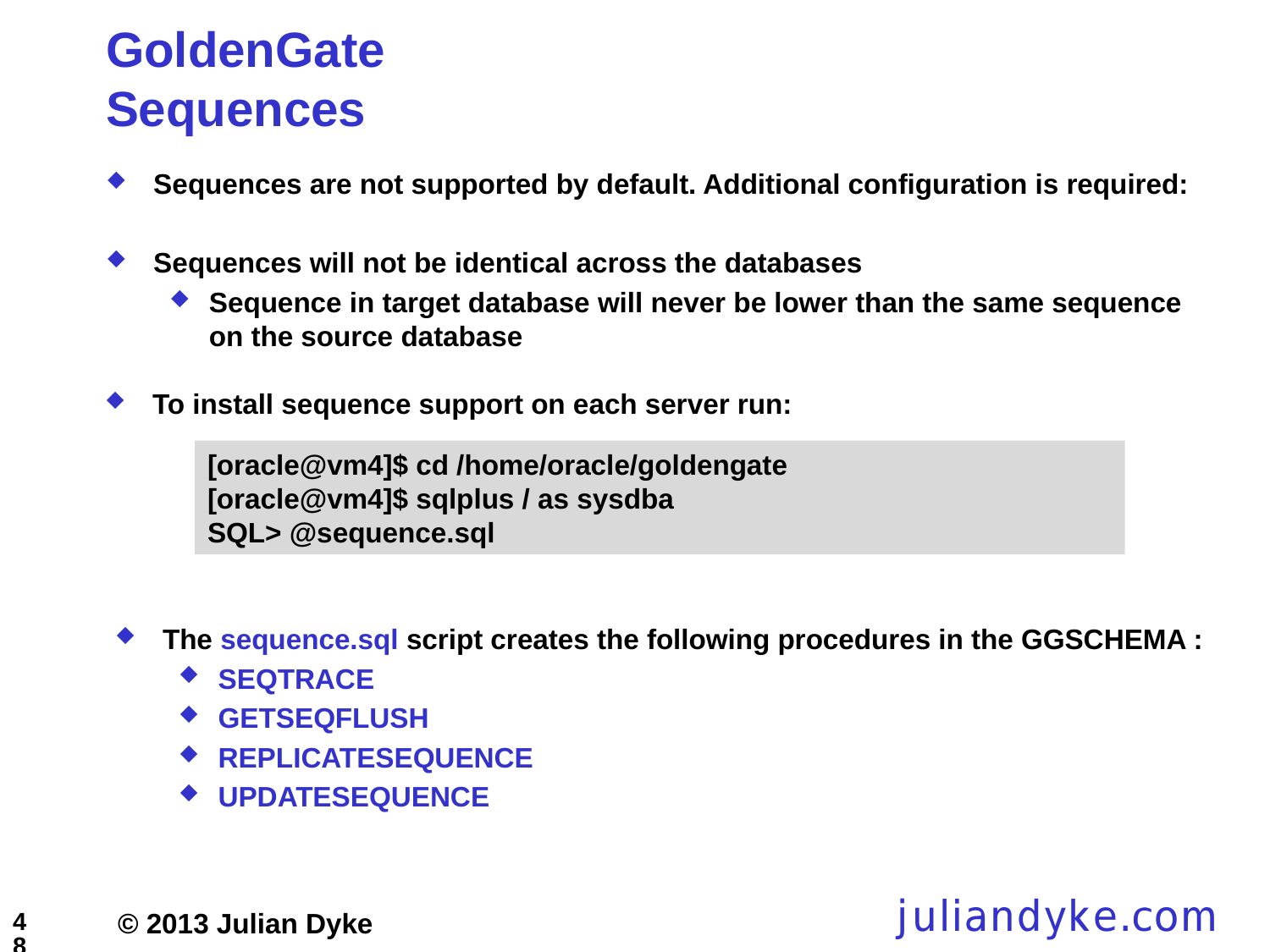

# GoldenGate Sequences
Sequences are not supported by default. Additional configuration is required:

Sequences will not be identical across the databases
Sequence in target database will never be lower than the same sequence on the source database
To install sequence support on each server run:
[oracle@vm4]$ cd /home/oracle/goldengate
[oracle@vm4]$ sqlplus / as sysdba
SQL> @sequence.sql
The sequence.sql script creates the following procedures in the GGSCHEMA :
SEQTRACE
GETSEQFLUSH
REPLICATESEQUENCE
UPDATESEQUENCE
48